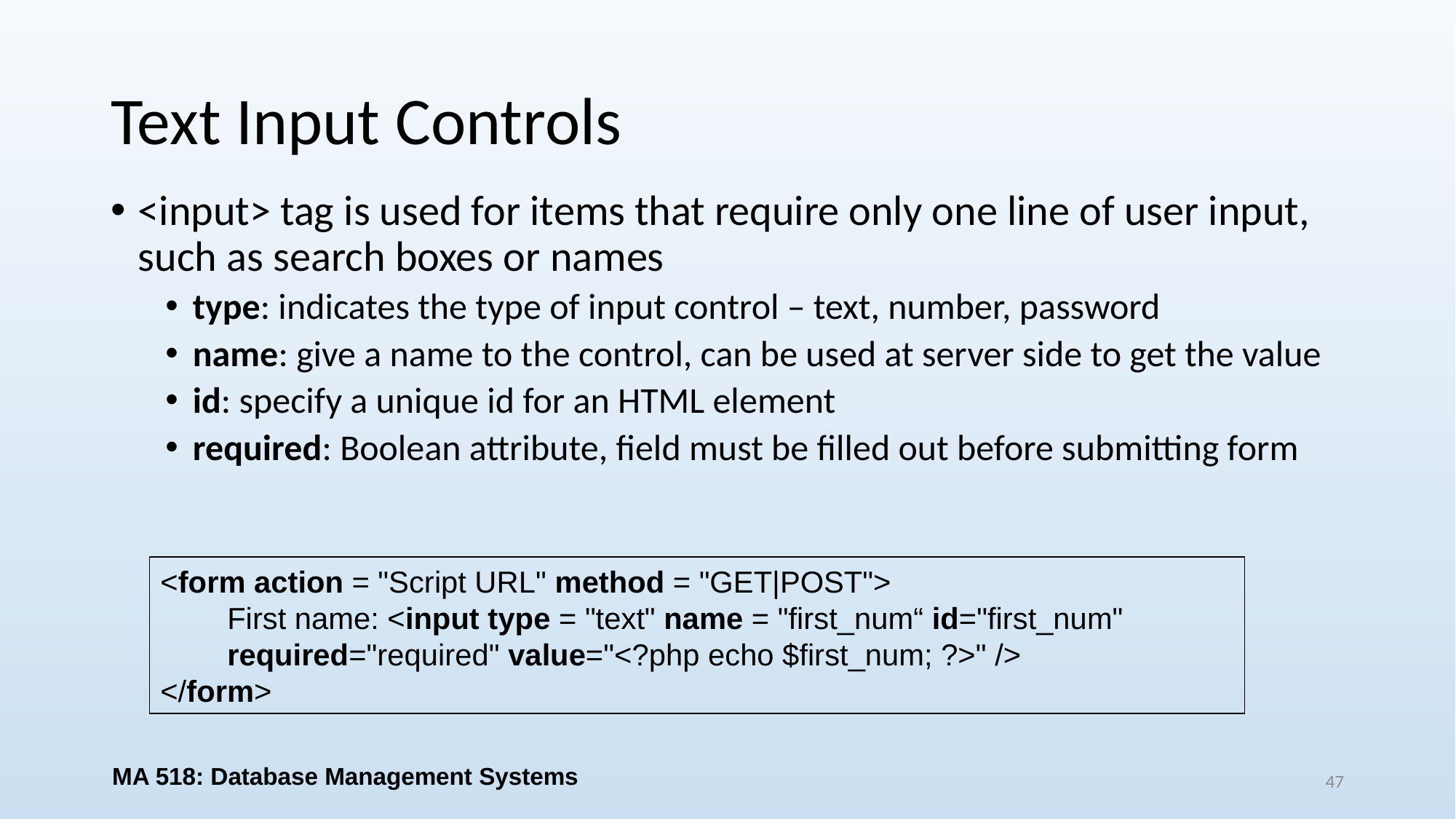

# Text Input Controls
<input> tag is used for items that require only one line of user input, such as search boxes or names
type: indicates the type of input control – text, number, password
name: give a name to the control, can be used at server side to get the value
id: specify a unique id for an HTML element
required: Boolean attribute, field must be filled out before submitting form
<form action = "Script URL" method = "GET|POST">
        First name: <input type = "text" name = "first_num“ id="first_num"
        required="required" value="<?php echo $first_num; ?>" />
</form>
MA 518: Database Management Systems
47